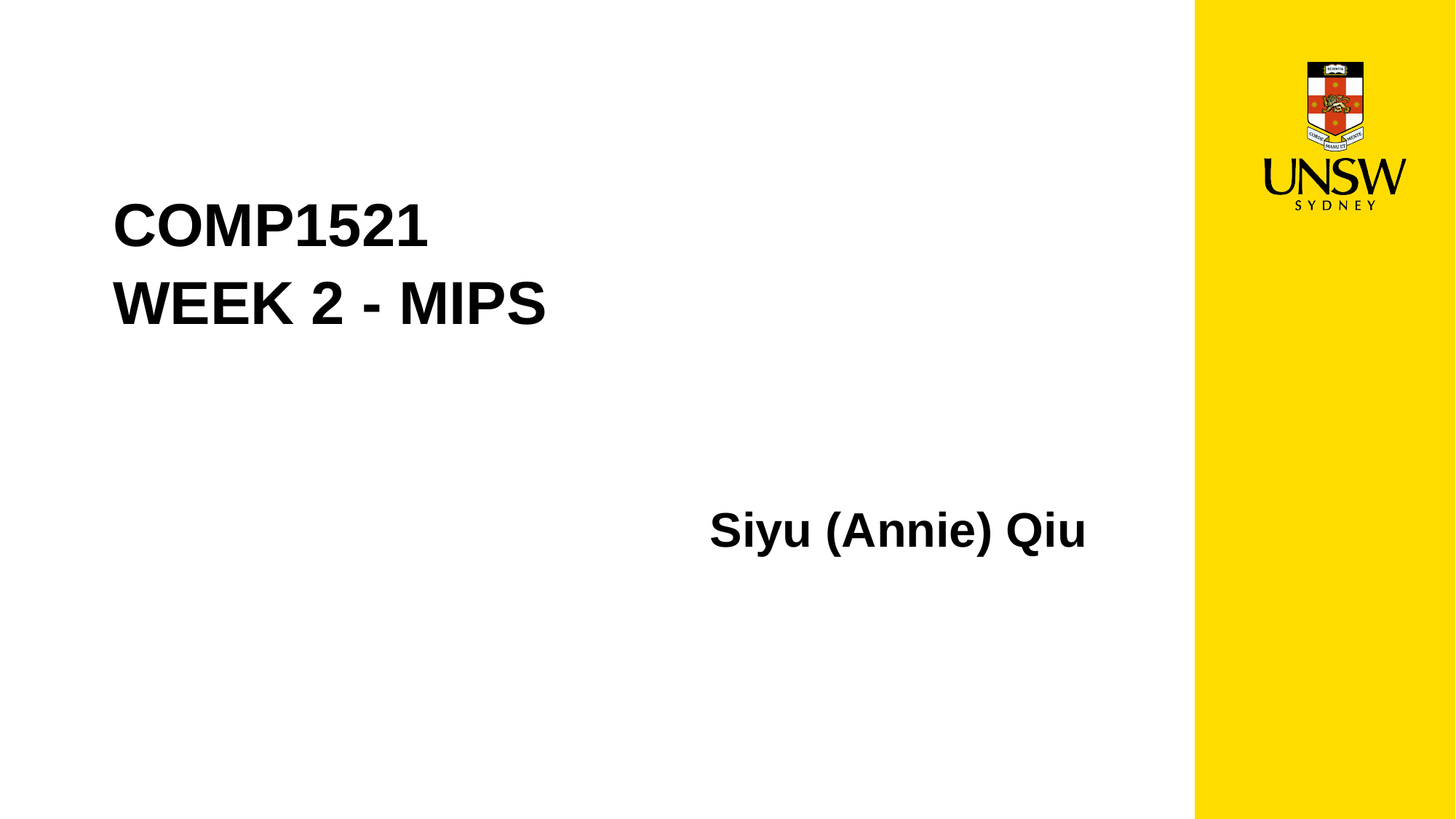

# COMP1521 WEEK 2 - MIPS
Siyu (Annie) Qiu